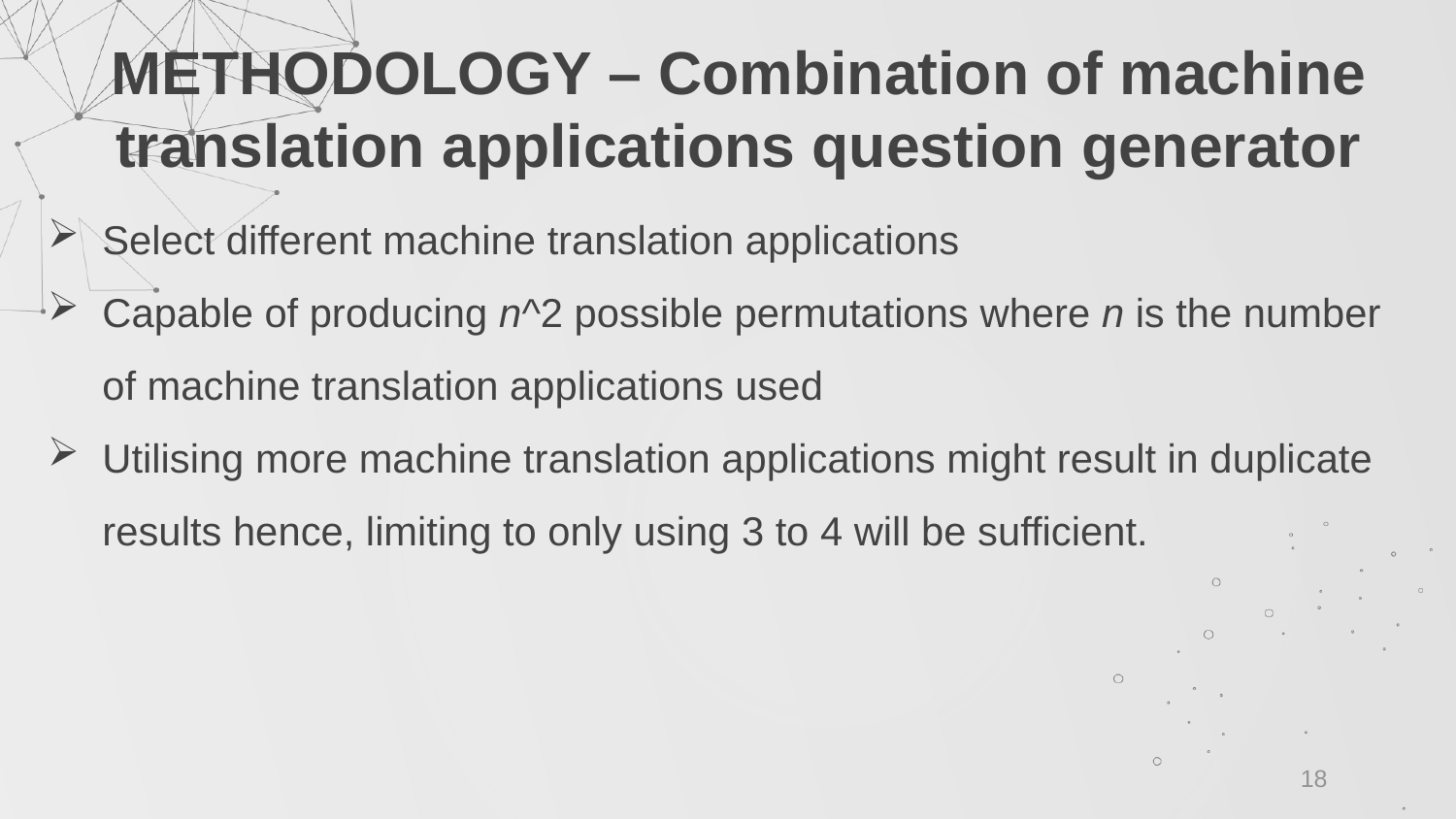

# METHODOLOGY – Combination of machine translation applications question generator
Select different machine translation applications
Capable of producing n^2 possible permutations where n is the number of machine translation applications used
Utilising more machine translation applications might result in duplicate results hence, limiting to only using 3 to 4 will be sufficient.
18